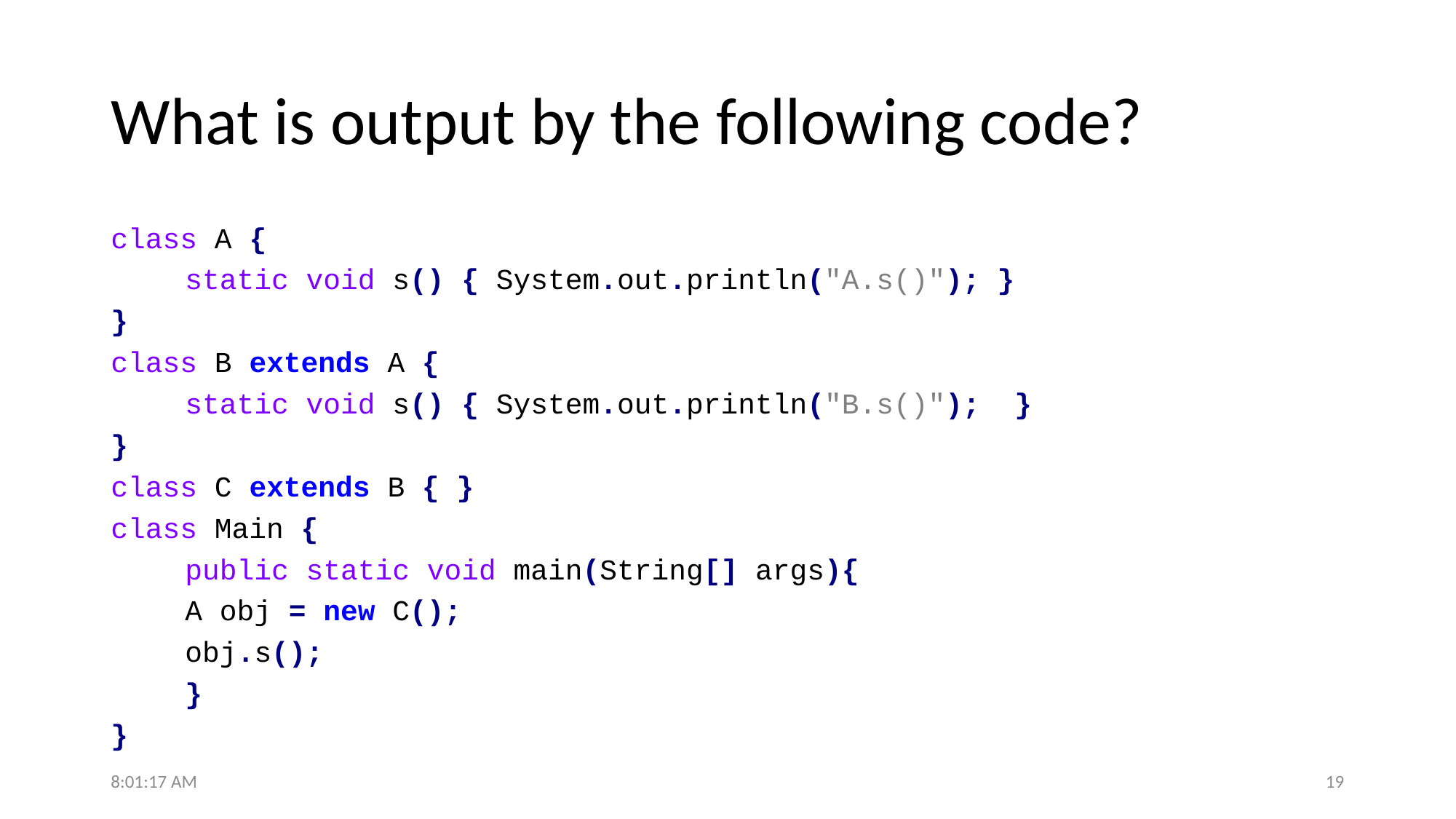

# What is output by the following code?
class A {
	static void s() { System.out.println("A.s()"); }
}
class B extends A {
	static void s() { System.out.println("B.s()");  }
}
class C extends B { }
class Main {
	public static void main(String[] args){
		A obj = new C();
		obj.s();
	}
}
8:01:17 AM
19